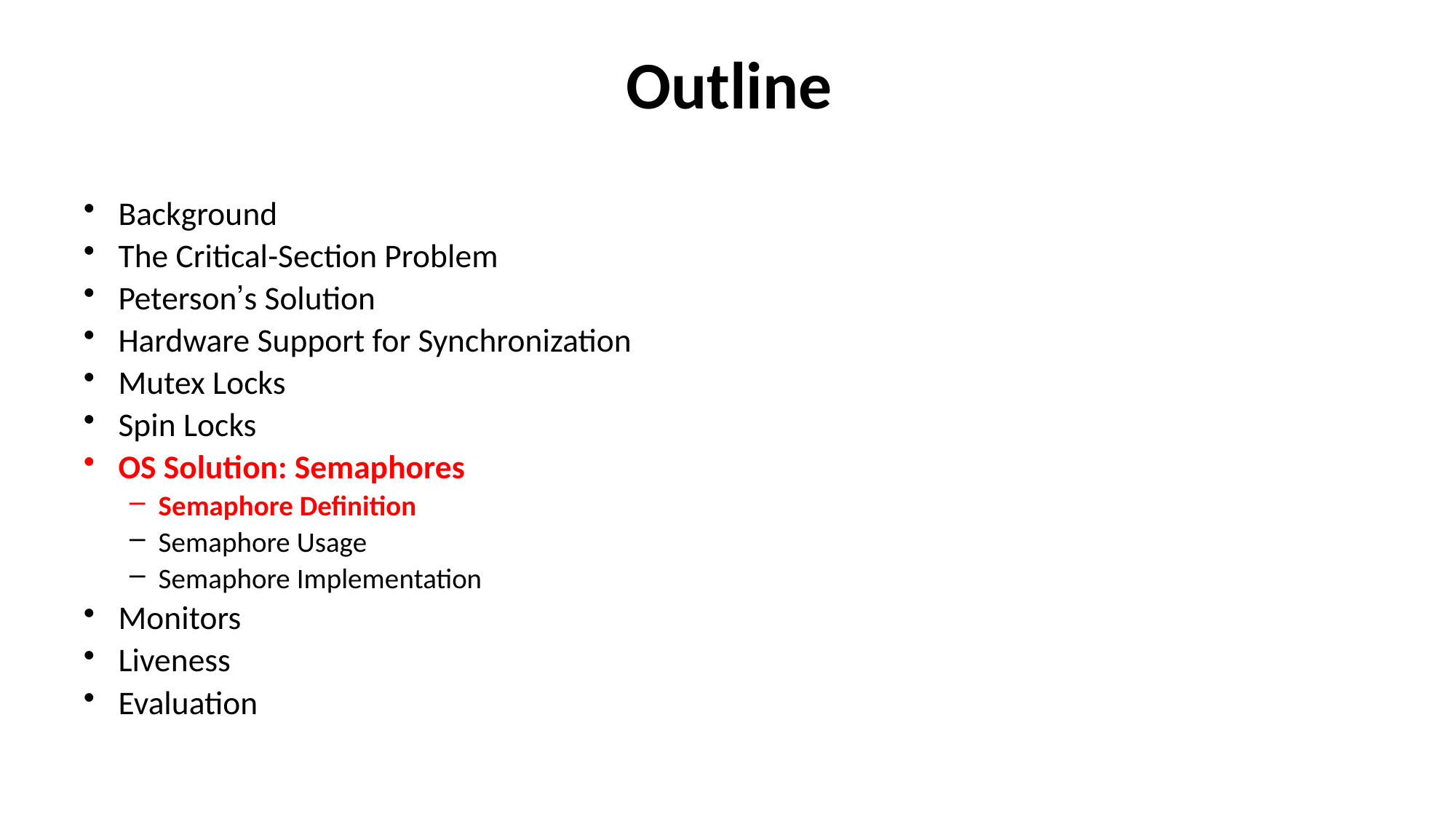

# Outline
Background
The Critical-Section Problem
Peterson’s Solution
Hardware Support for Synchronization
Mutex Locks
Spin Locks
OS Solution: Semaphores
Semaphore Definition
Semaphore Usage
Semaphore Implementation
Monitors
Liveness
Evaluation